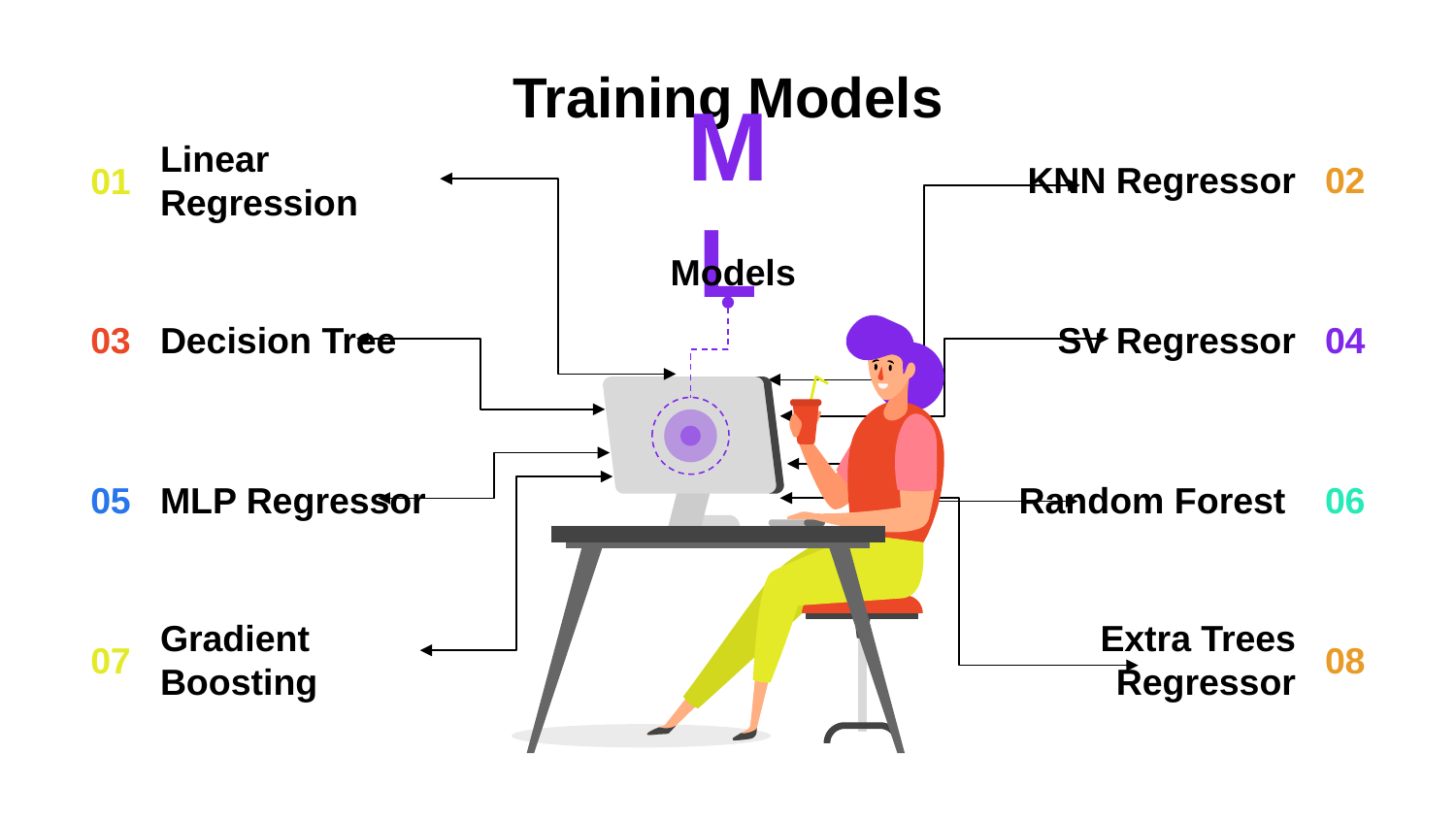

# Training Models
KNN Regressor
02
01
Linear Regression
ML
 Models
03
Decision Tree
SV Regressor
04

05
MLP Regressor
Random Forest
06
07
Gradient Boosting
Extra Trees Regressor
08